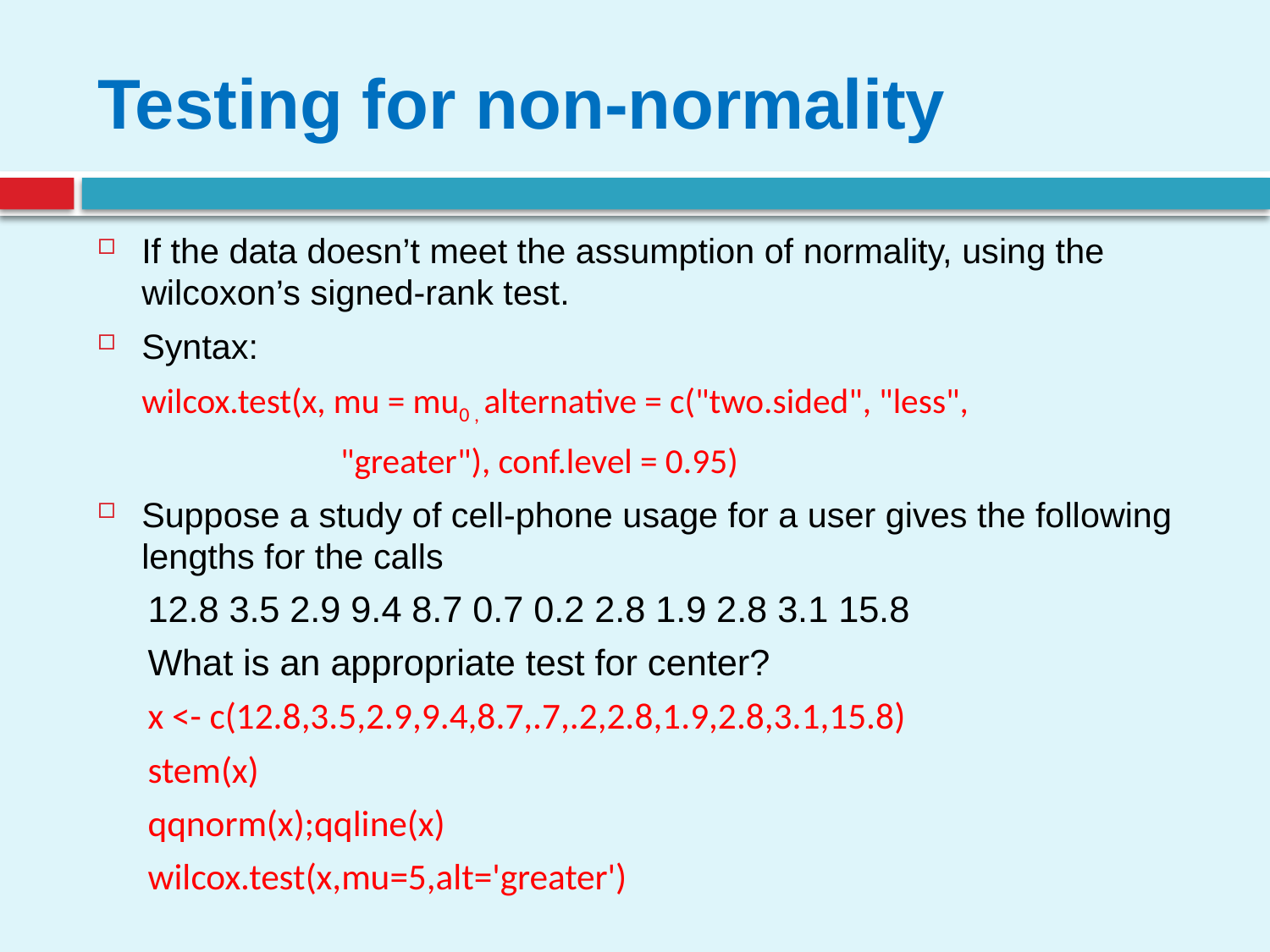

# Testing for non-normality
If the data doesn’t meet the assumption of normality, using the wilcoxon’s signed-rank test.
Syntax:
	wilcox.test(x, mu = mu0 , alternative = c("two.sided", "less",
                               "greater"), conf.level = 0.95)
Suppose a study of cell-phone usage for a user gives the following lengths for the calls
12.8 3.5 2.9 9.4 8.7 0.7 0.2 2.8 1.9 2.8 3.1 15.8
What is an appropriate test for center?
x <- c(12.8,3.5,2.9,9.4,8.7,.7,.2,2.8,1.9,2.8,3.1,15.8)
stem(x)
qqnorm(x);qqline(x)
wilcox.test(x,mu=5,alt='greater')